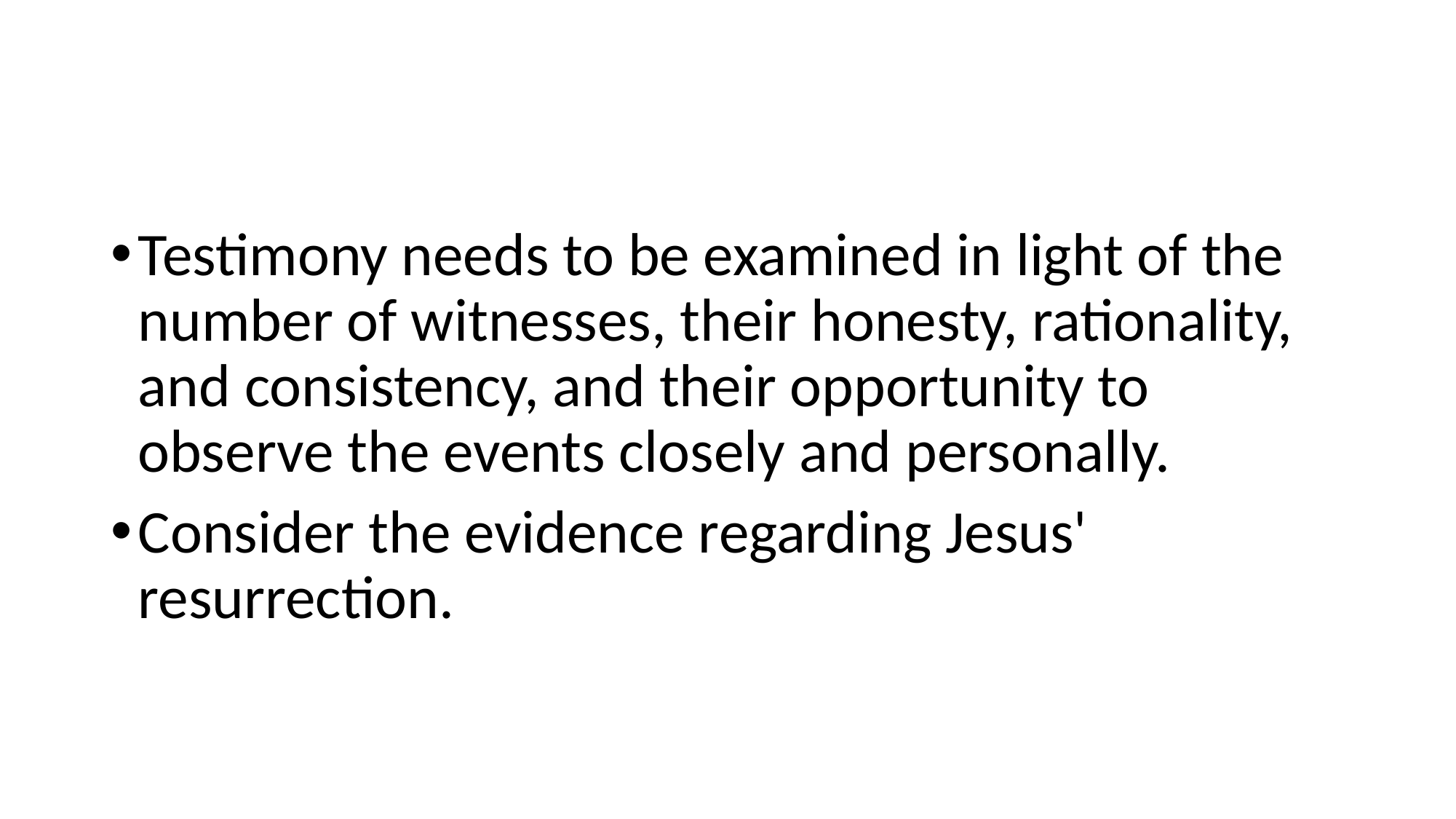

#
Testimony needs to be examined in light of the number of witnesses, their honesty, rationality, and consistency, and their opportunity to observe the events closely and personally.
Consider the evidence regarding Jesus' resurrection.